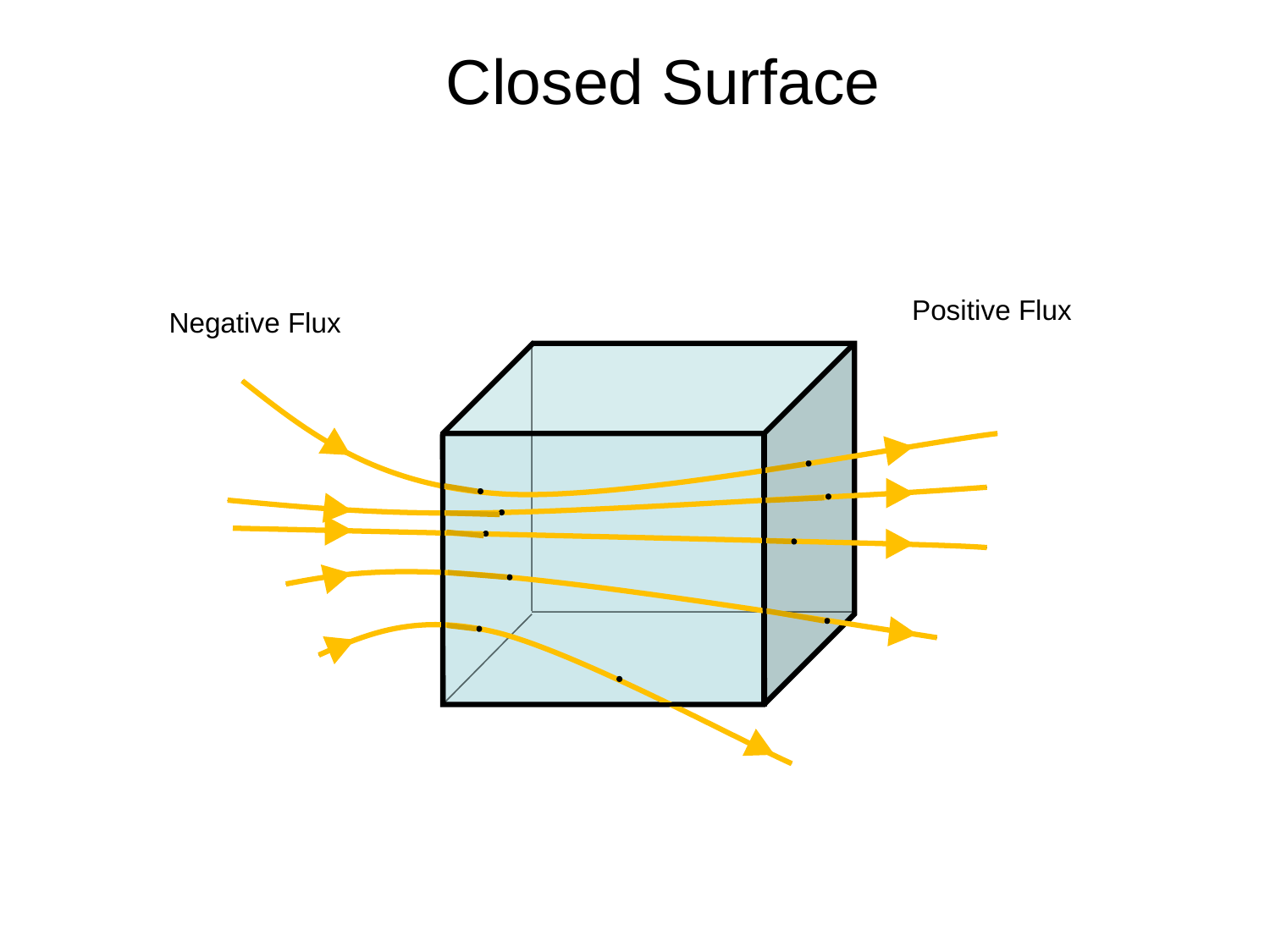

# Closed Surface
Positive Flux
Negative Flux